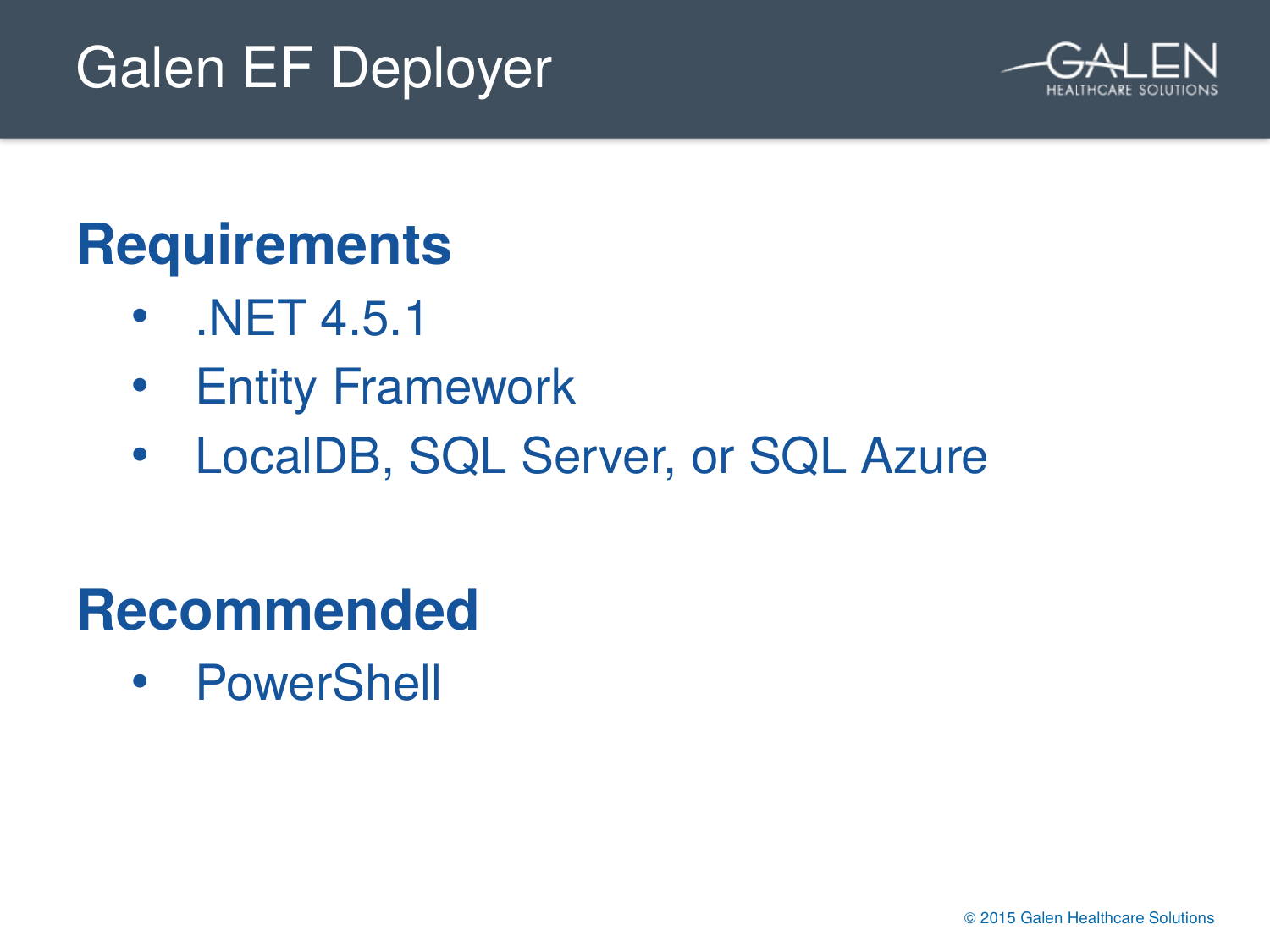

# Galen EF Deployer
Requirements
.NET 4.5.1
Entity Framework
LocalDB, SQL Server, or SQL Azure

Recommended
PowerShell